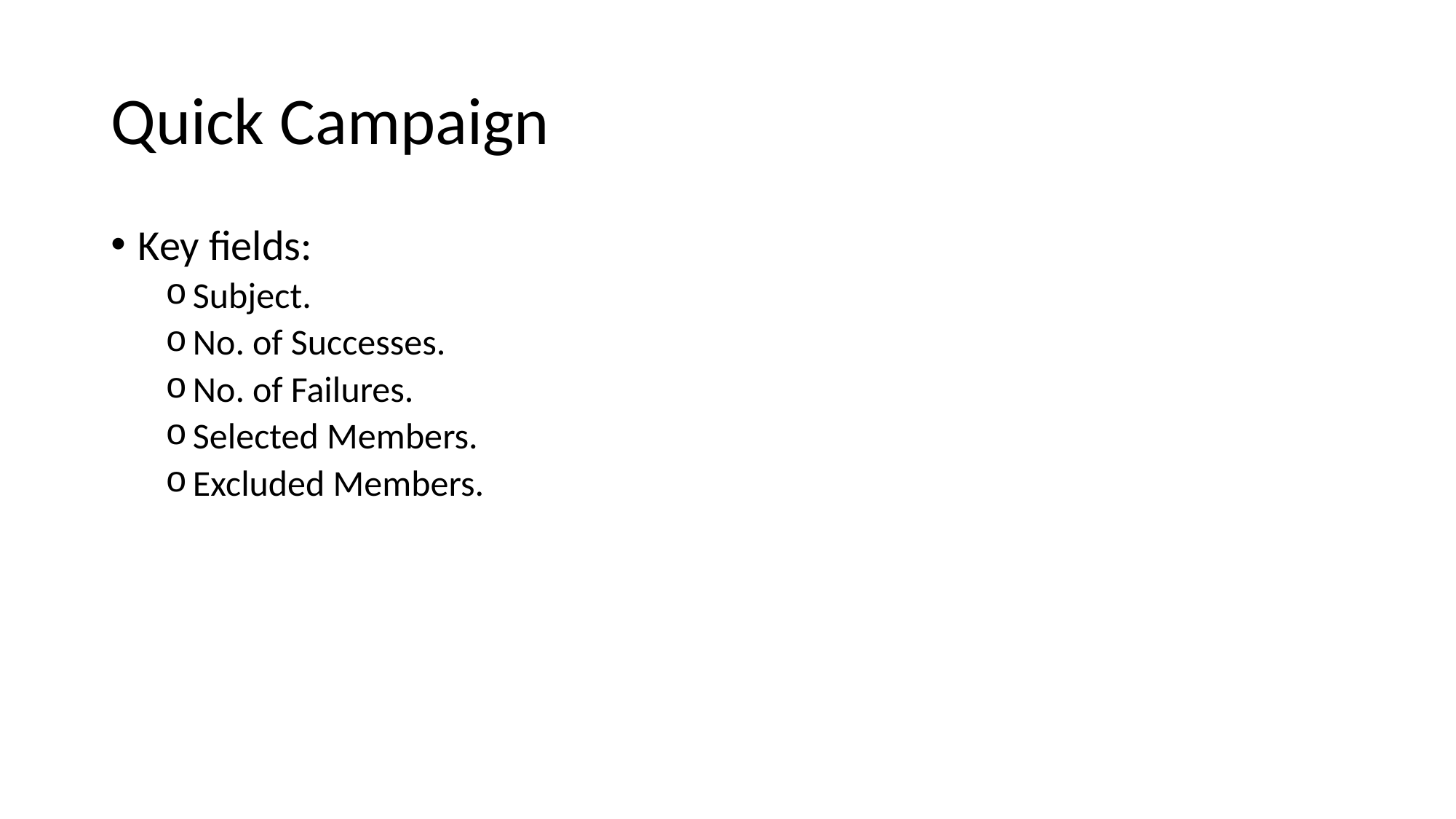

# Quick Campaign
Key fields:
Subject.
No. of Successes.
No. of Failures.
Selected Members.
Excluded Members.